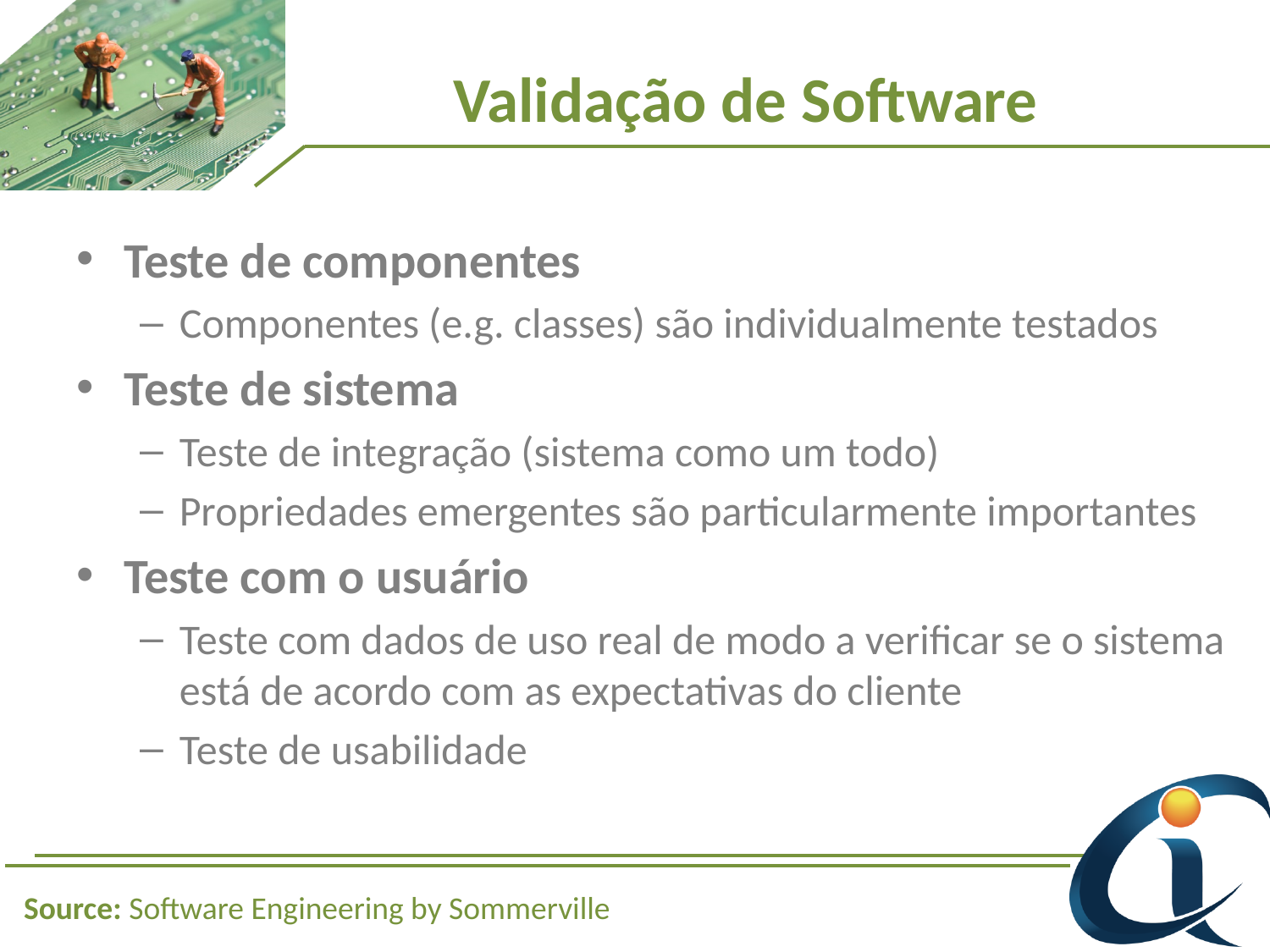

# Validação de Software
Teste de componentes
Componentes (e.g. classes) são individualmente testados
Teste de sistema
Teste de integração (sistema como um todo)
Propriedades emergentes são particularmente importantes
Teste com o usuário
Teste com dados de uso real de modo a verificar se o sistema está de acordo com as expectativas do cliente
Teste de usabilidade